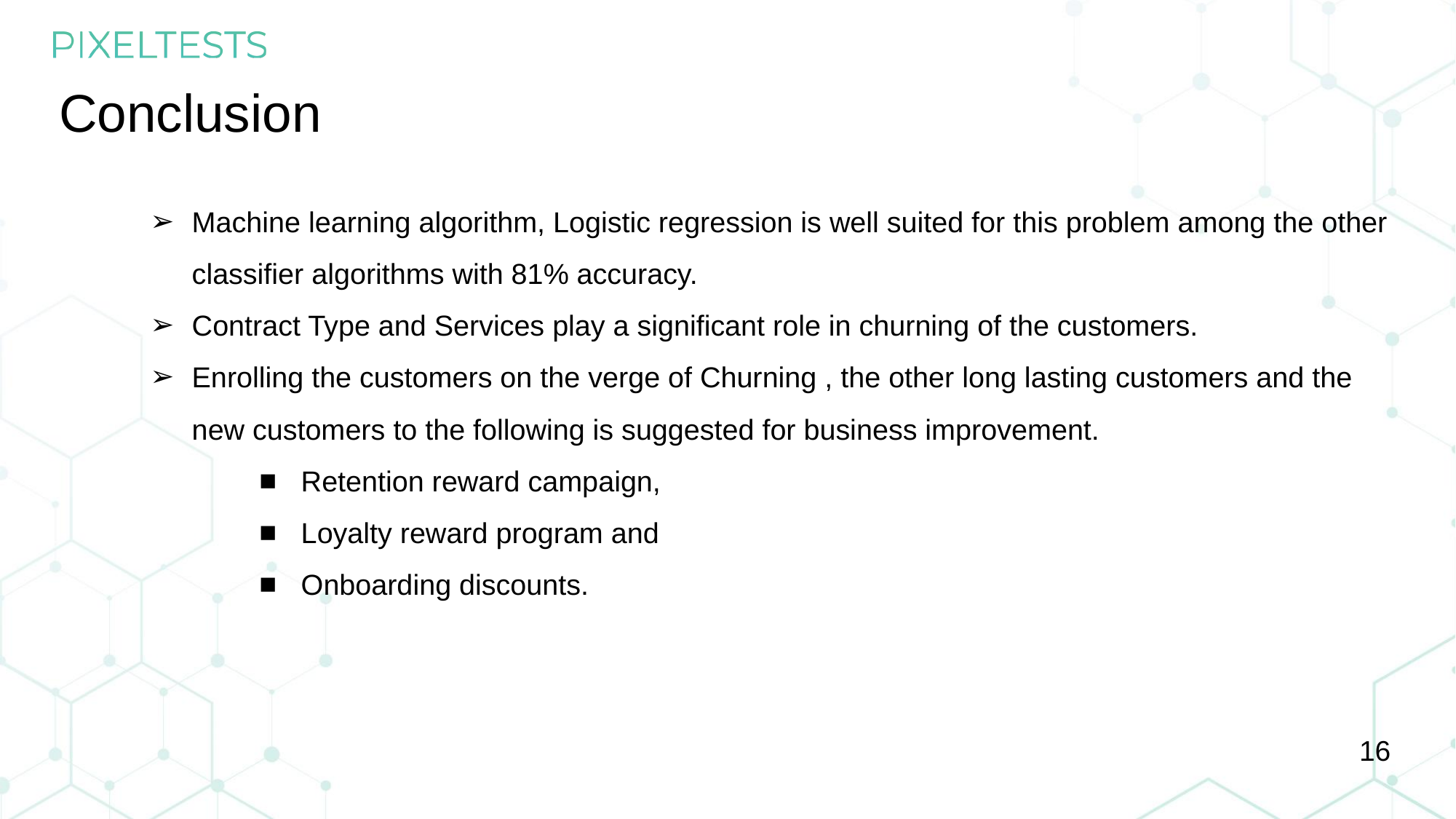

Conclusion
Machine learning algorithm, Logistic regression is well suited for this problem among the other classifier algorithms with 81% accuracy.
Contract Type and Services play a significant role in churning of the customers.
Enrolling the customers on the verge of Churning , the other long lasting customers and the new customers to the following is suggested for business improvement.
Retention reward campaign,
Loyalty reward program and
Onboarding discounts.

16